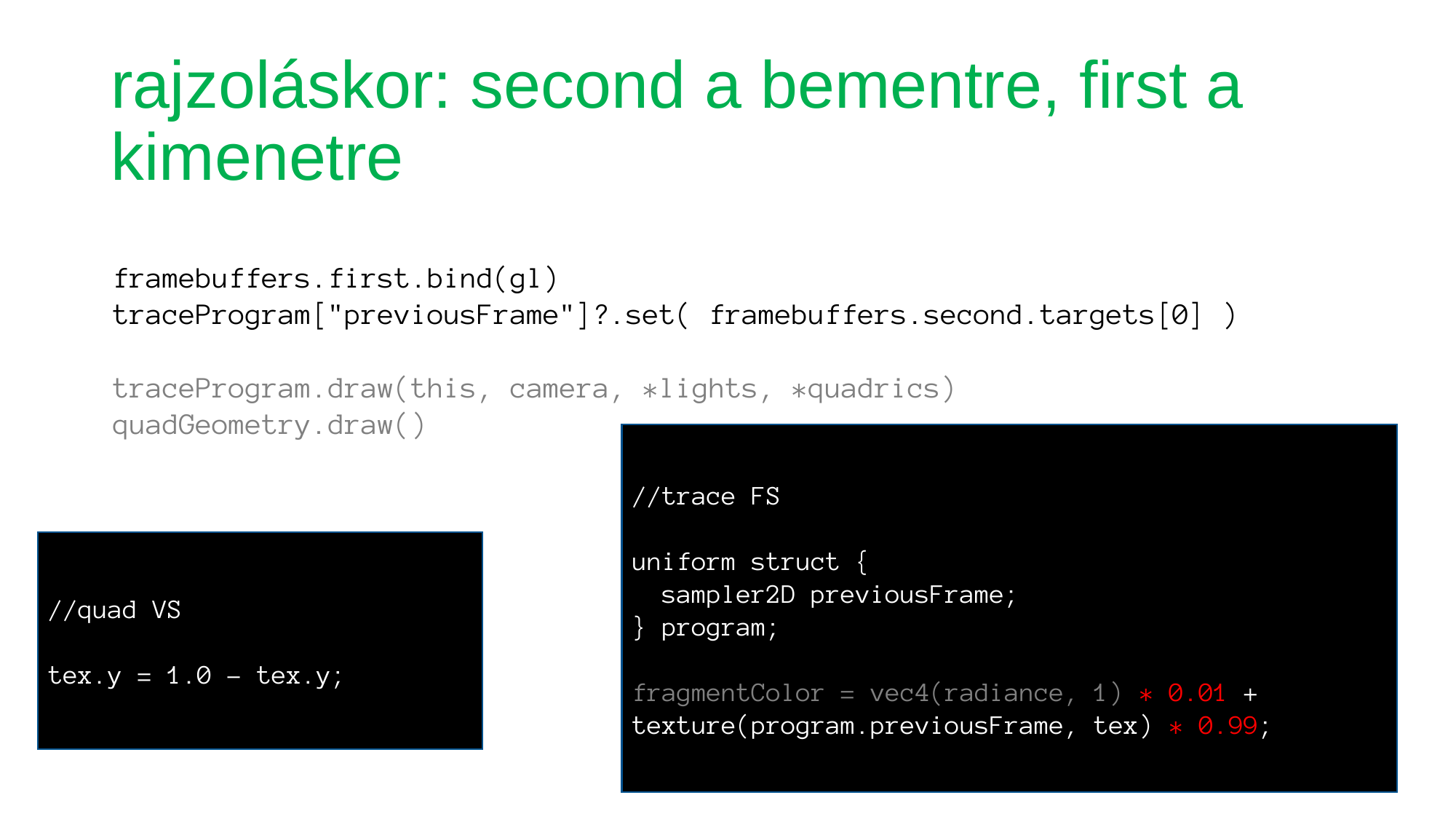

# rajzoláskor: second a bementre, first a kimenetre
    framebuffers.first.bind(gl)
    traceProgram["previousFrame"]?.set( framebuffers.second.targets[0] )

    traceProgram.draw(this, camera, *lights, *quadrics)
    quadGeometry.draw()
//trace FS

uniform struct {
  sampler2D previousFrame;
} program;

fragmentColor = vec4(radiance, 1) * 0.01 + texture(program.previousFrame, tex) * 0.99;
//quad VS

tex.y = 1.0 - tex.y;